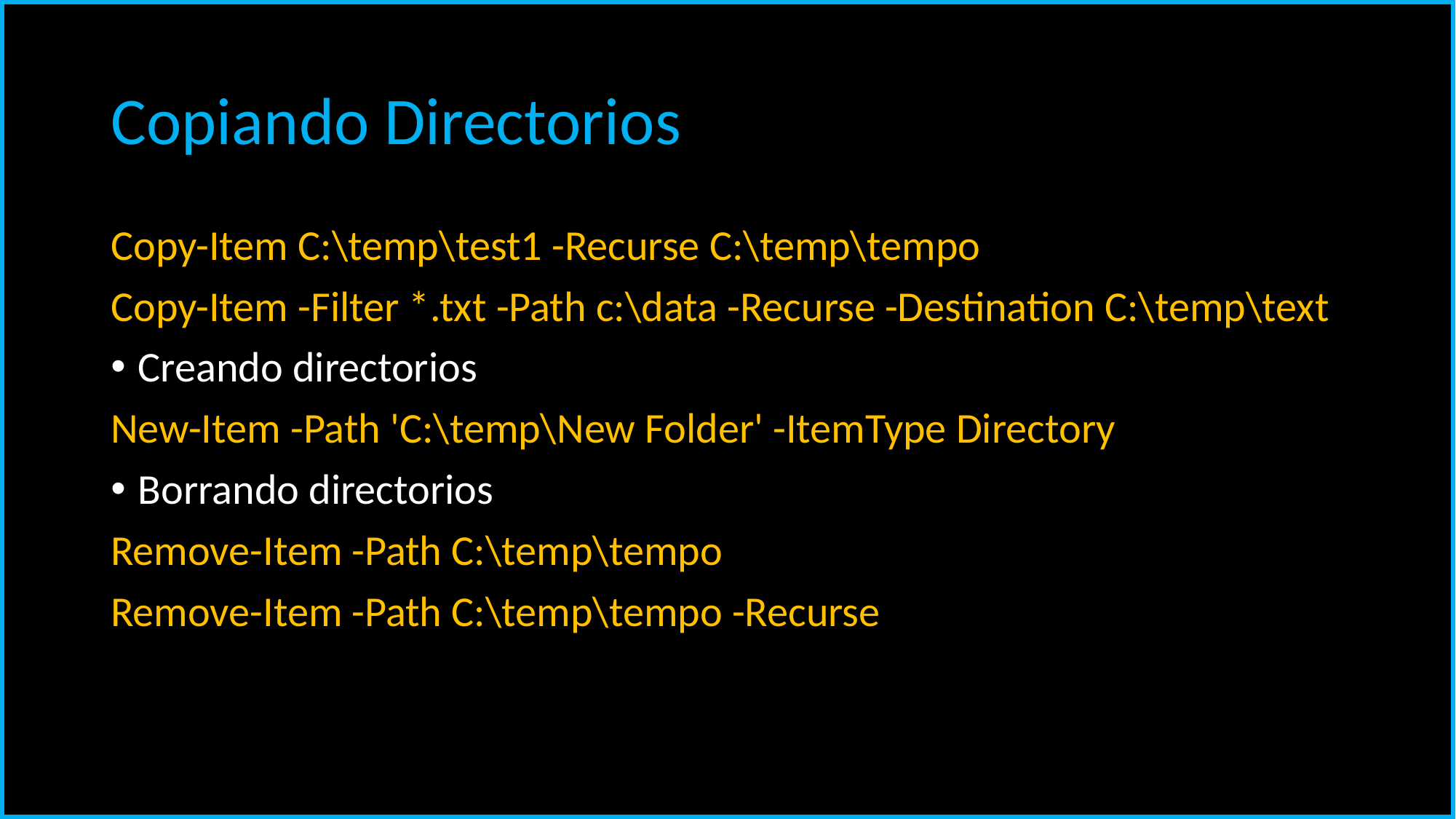

# Copiando Directorios
Copy-Item C:\temp\test1 -Recurse C:\temp\tempo
Copy-Item -Filter *.txt -Path c:\data -Recurse -Destination C:\temp\text
Creando directorios
New-Item -Path 'C:\temp\New Folder' -ItemType Directory
Borrando directorios
Remove-Item -Path C:\temp\tempo
Remove-Item -Path C:\temp\tempo -Recurse